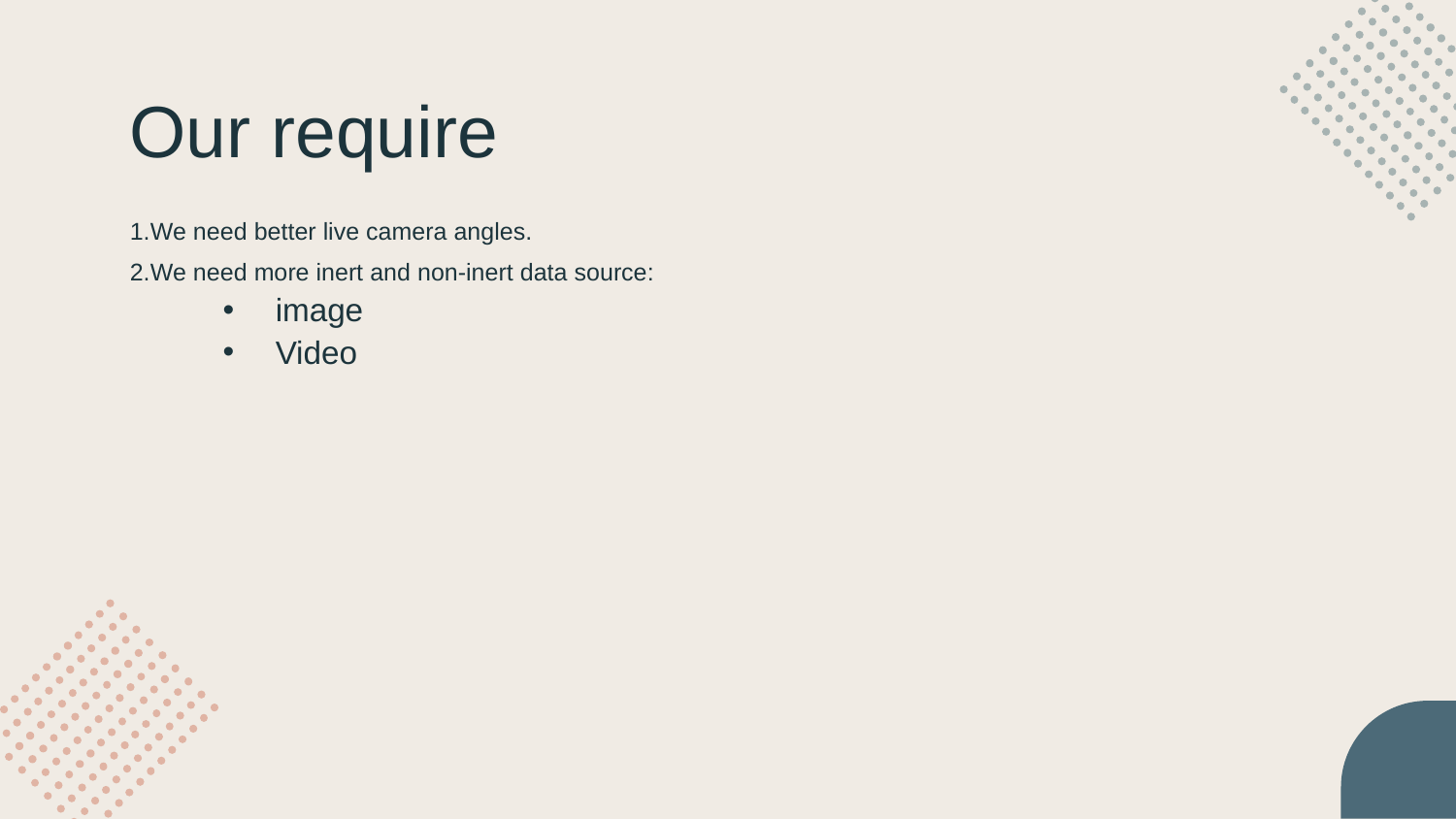

# Our require
We need better live camera angles.
We need more inert and non-inert data source:
image
Video